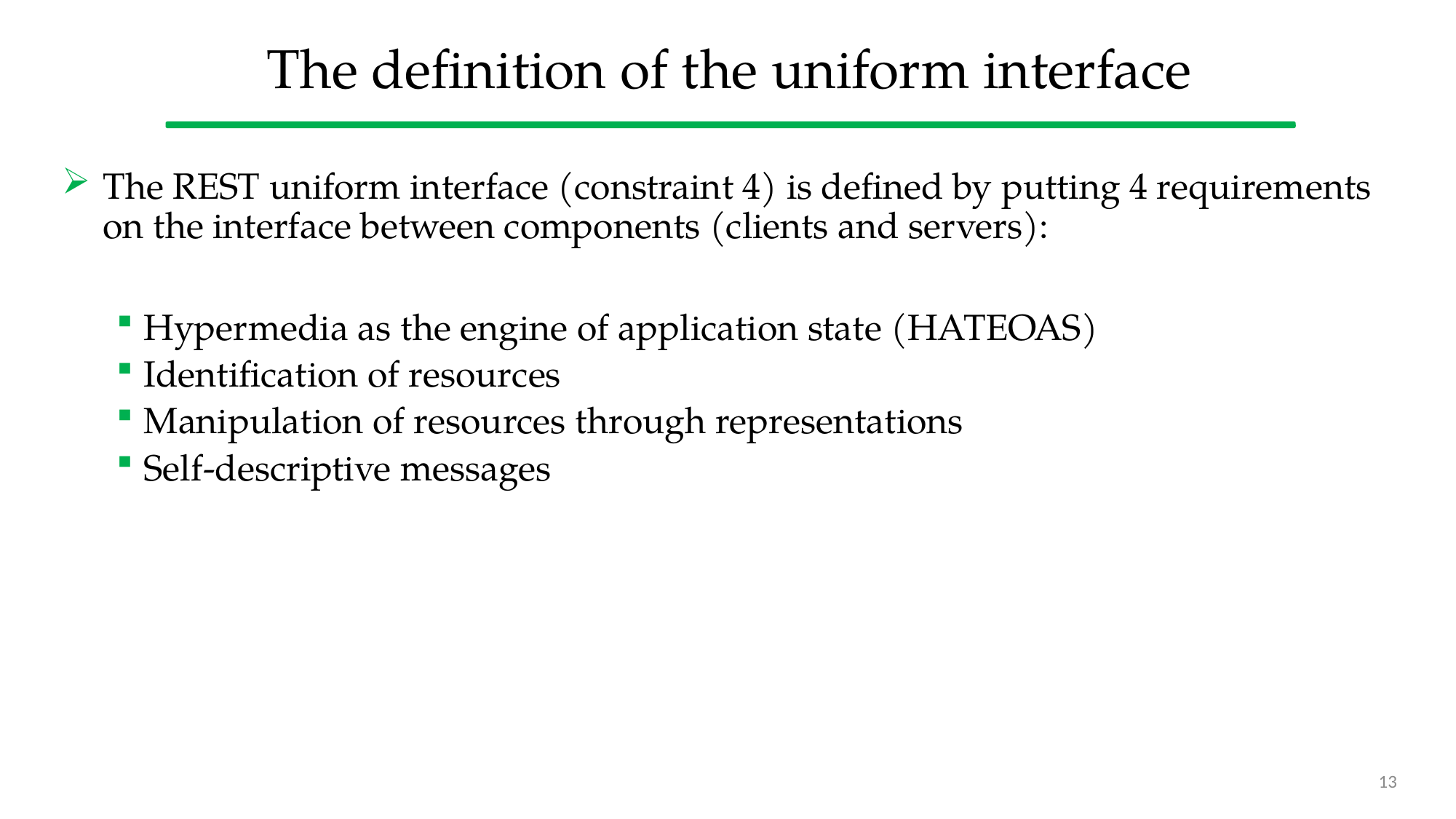

# The definition of the uniform interface
The REST uniform interface (constraint 4) is defined by putting 4 requirements on the interface between components (clients and servers):

Hypermedia as the engine of application state (HATEOAS)
Identification of resources
Manipulation of resources through representations
Self-descriptive messages

13